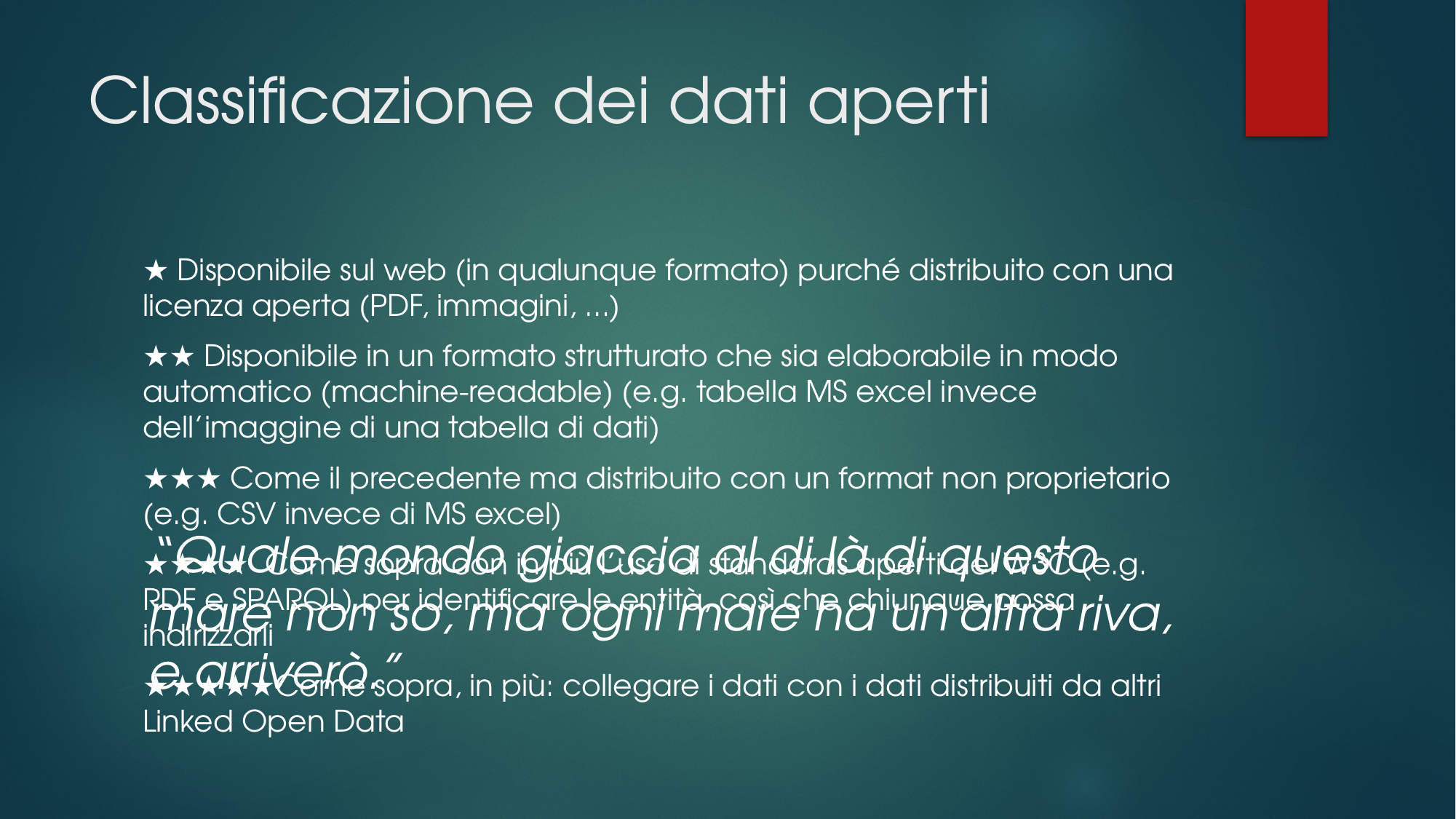

# Classificazione dei dati aperti
★ Disponibile sul web (in qualunque formato) purché distribuito con una licenza aperta (PDF, immagini, …)
★★ Disponibile in un formato strutturato che sia elaborabile in modo automatico (machine-readable) (e.g. tabella MS excel invece dell’imaggine di una tabella di dati)
★★★ Come il precedente ma distribuito con un format non proprietario (e.g. CSV invece di MS excel)
★★★★  Come sopra con in più l’uso di standards aperti del W3C (e.g. RDF e SPARQL) per identificare le entità, così che chiunque possa indirizzarli
★★★★★Come sopra, in più: collegare i dati con i dati distribuiti da altri Linked Open Data
“Quale mondo giaccia al di là di questo mare non so, ma ogni mare ha un'altra riva, e arriverò.”